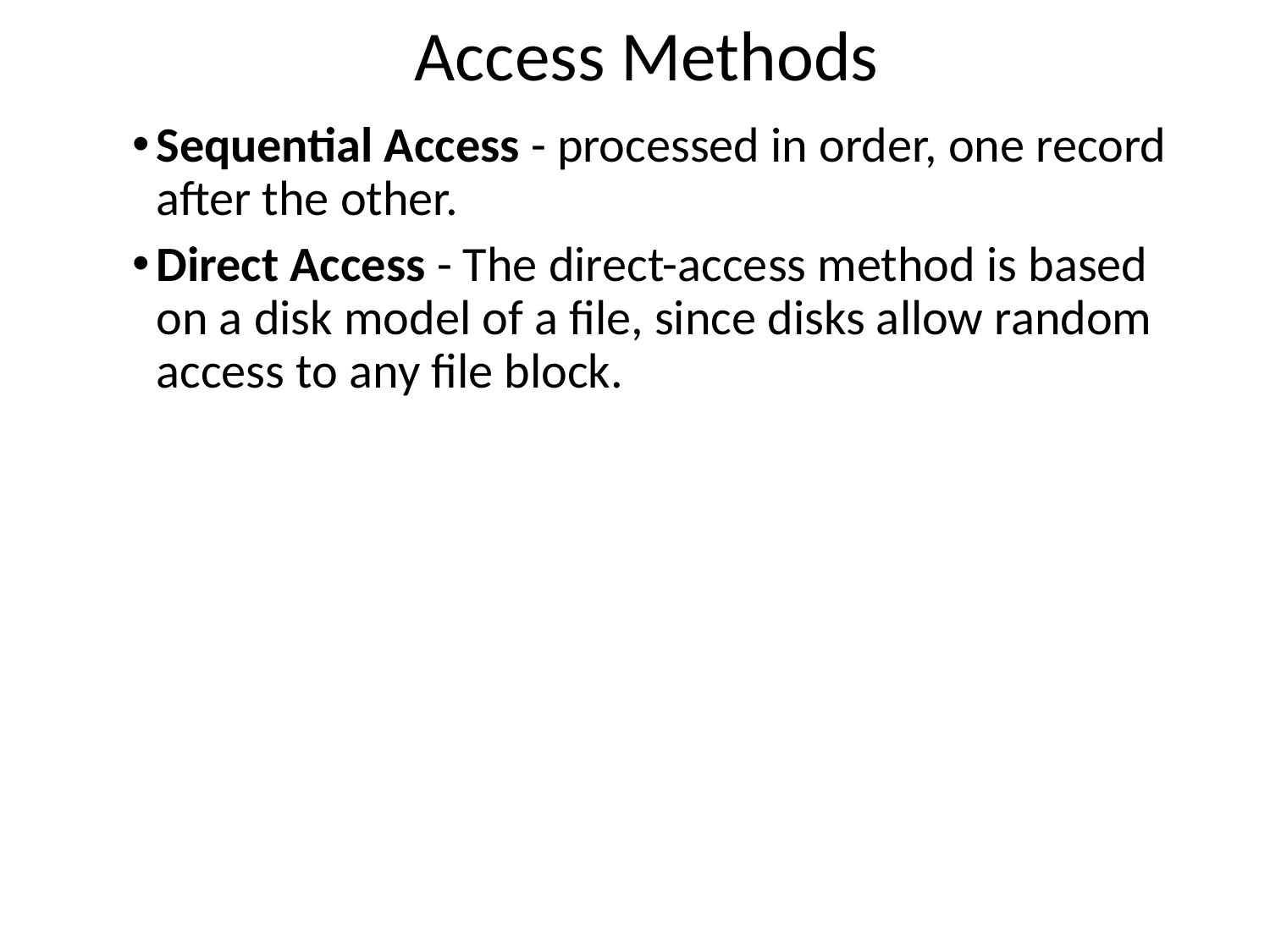

# Access Methods
Sequential Access - processed in order, one record after the other.
Direct Access - The direct-access method is based on a disk model of a file, since disks allow random access to any file block.